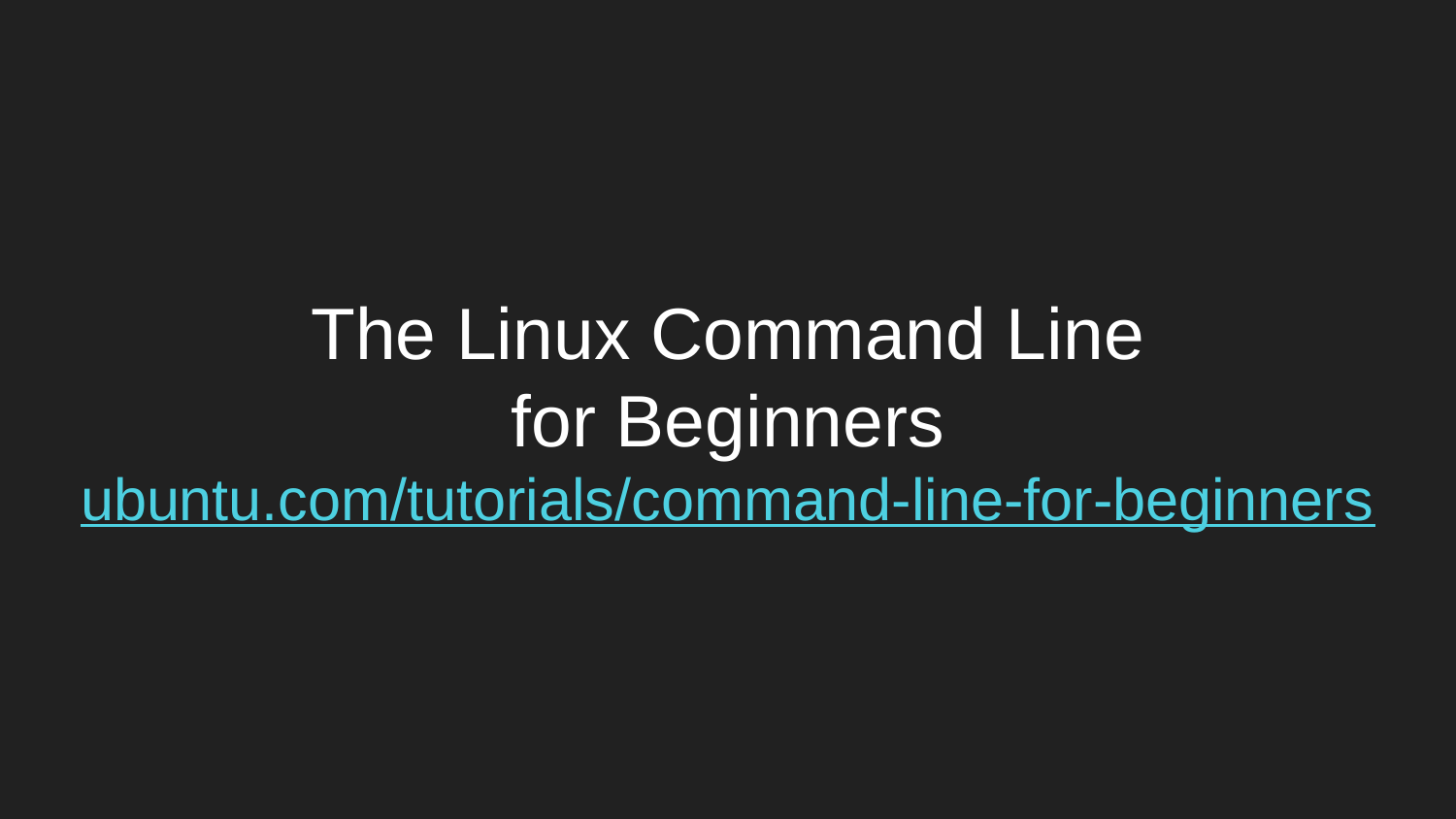

# The Linux Command Line
for Beginners
ubuntu.com/tutorials/command-line-for-beginners